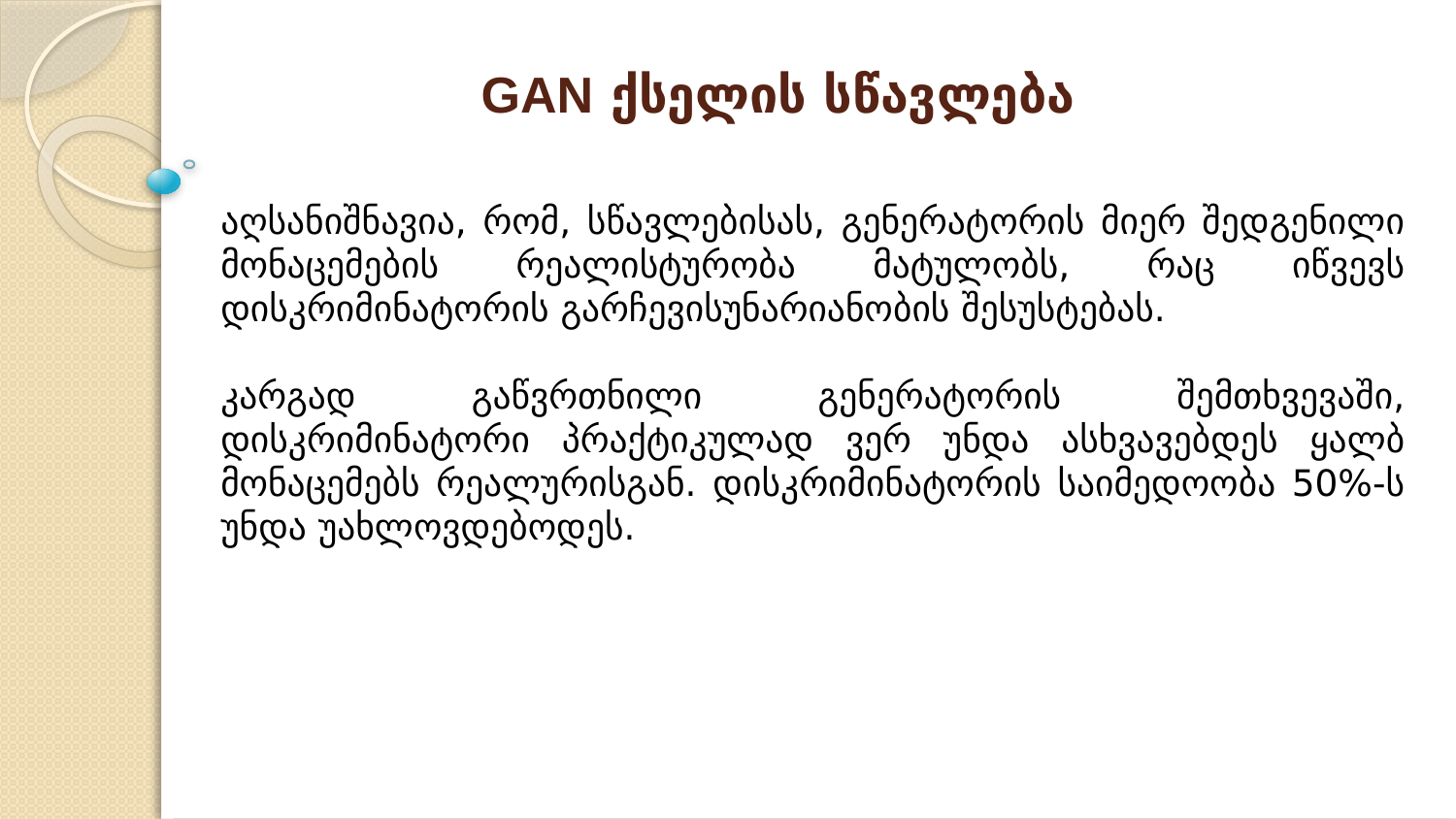

# GAN ქსელის სწავლება
აღსანიშნავია, რომ, სწავლებისას, გენერატორის მიერ შედგენილი მონაცემების რეალისტურობა მატულობს, რაც იწვევს დისკრიმინატორის გარჩევისუნარიანობის შესუსტებას.

კარგად გაწვრთნილი გენერატორის შემთხვევაში, დისკრიმინატორი პრაქტიკულად ვერ უნდა ასხვავებდეს ყალბ მონაცემებს რეალურისგან. დისკრიმინატორის საიმედოობა 50%-ს უნდა უახლოვდებოდეს.